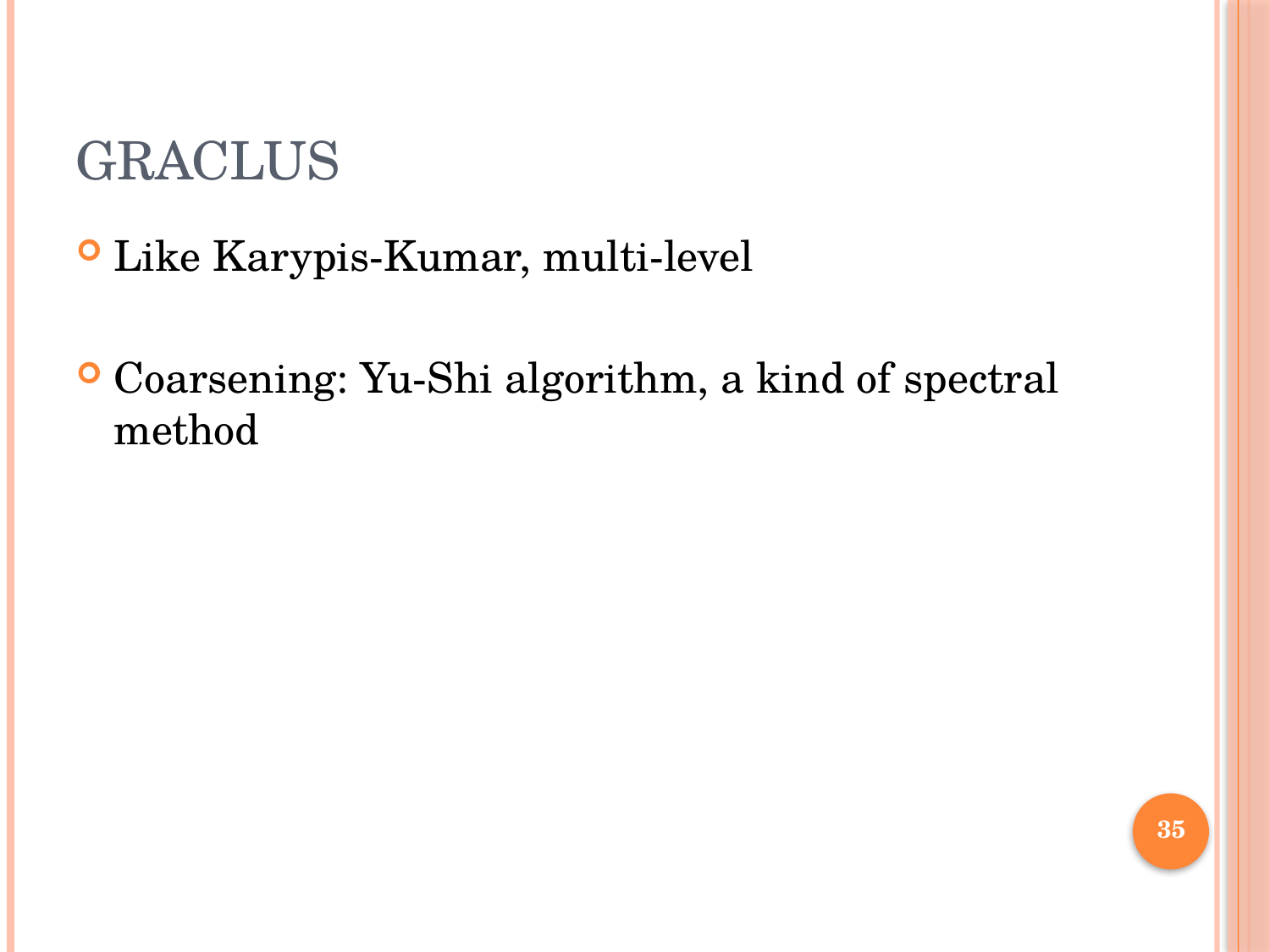

# Graclus
Like Karypis-Kumar, multi-level

Coarsening: Yu-Shi algorithm, a kind of spectral method

35